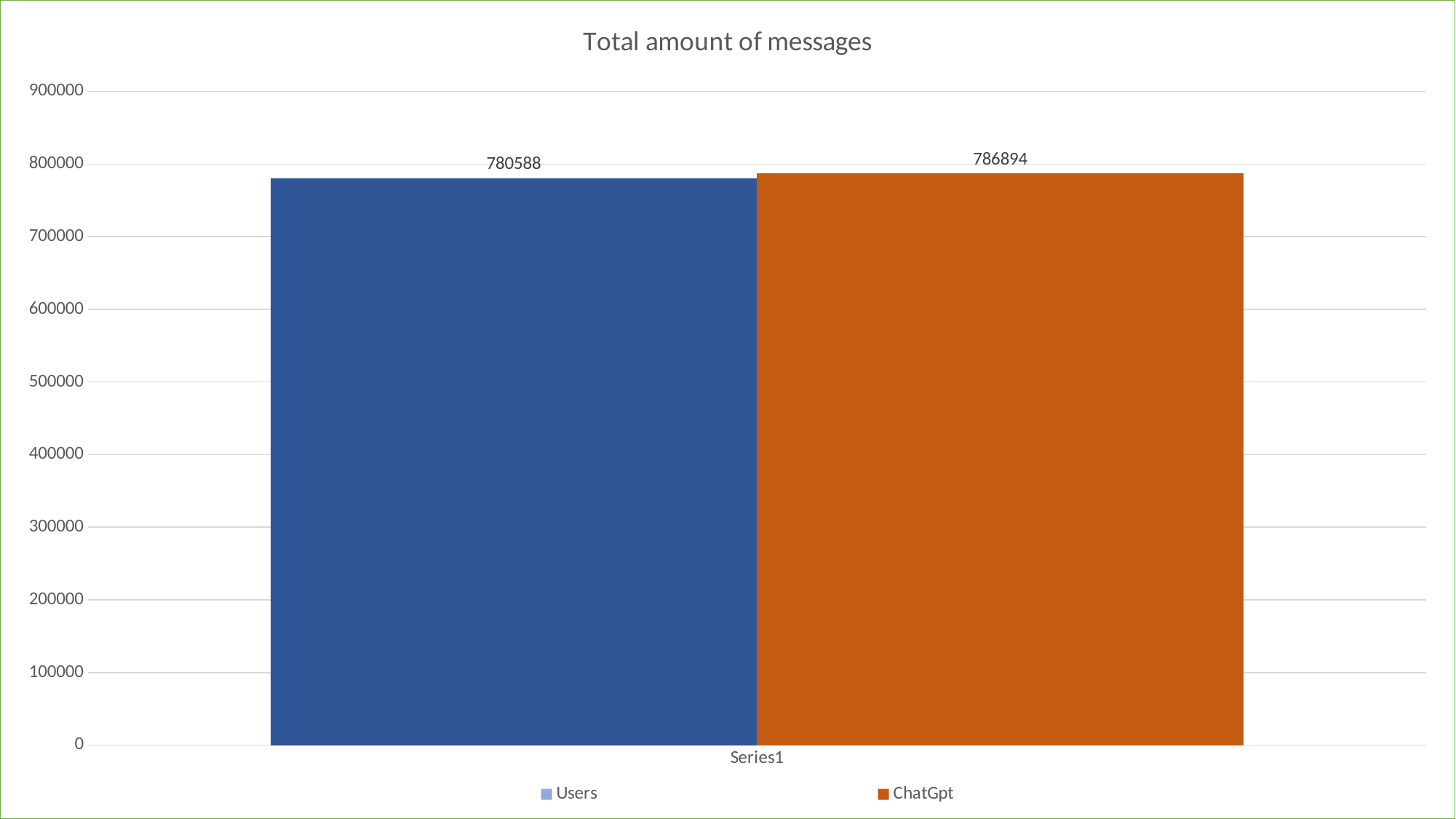

### Chart: Total amount of messages

| Category | Users | ChatGpt |
|---|---|---|
|  | 780588.0 | 786894.0 |